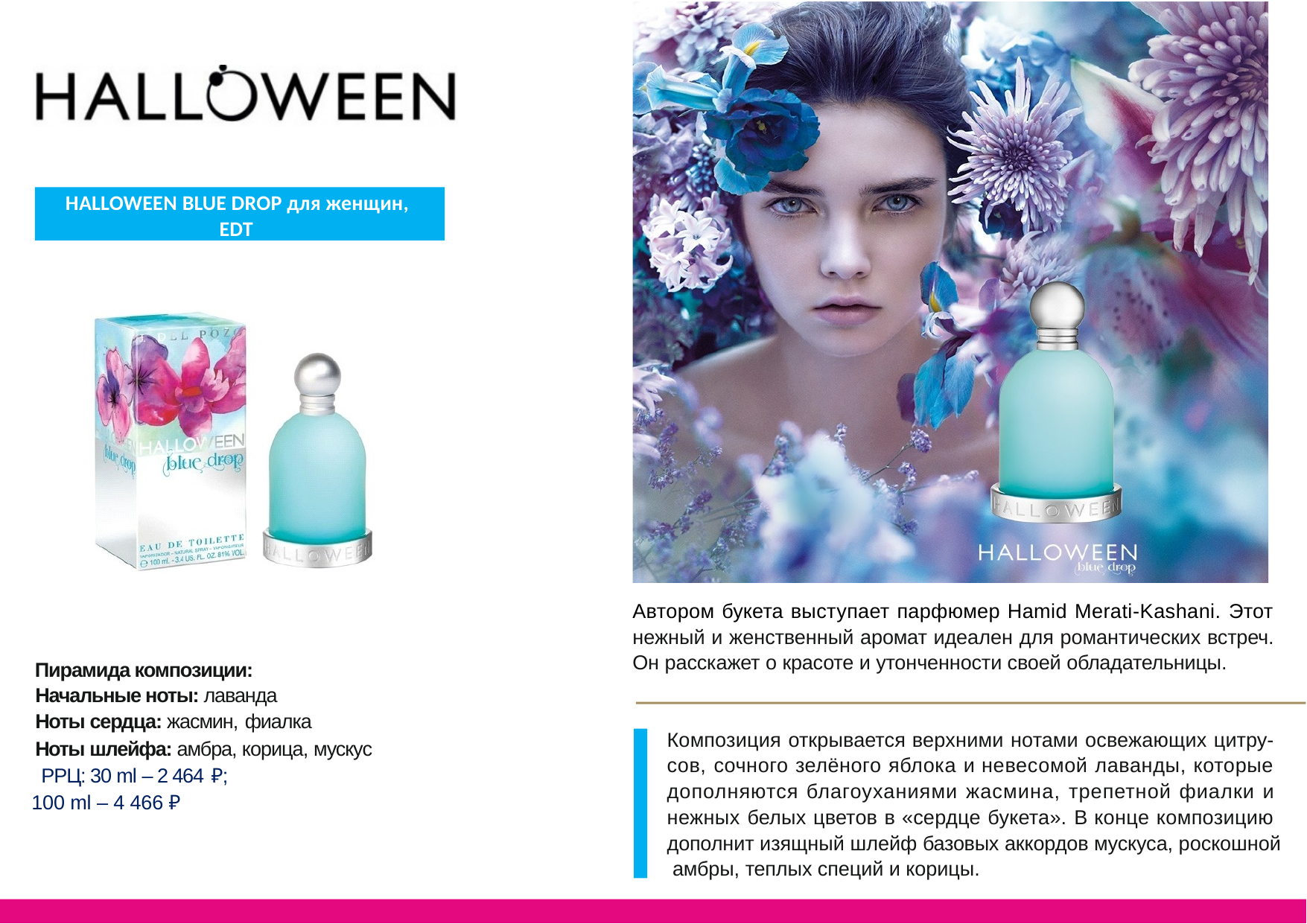

HALLOWEEN BLUE DROP для женщин,  EDT

Автором букета выступает парфюмер Hamid Merati-Kashani. Этот  нежный и женственный аромат идеален для романтических встреч.  Он расскажет о красоте и утонченности своей обладательницы.
Пирамида композиции:  Начальные ноты: лаванда  Ноты сердца: жасмин, фиалка
Ноты шлейфа: амбра, корица, мускус  РРЦ: 30 ml – 2 464 ₽;
100 ml – 4 466 ₽

Композиция открывается верхними нотами освежающих цитру-  сов, сочного зелёного яблока и невесомой лаванды, которые  дополняются благоуханиями жасмина, трепетной фиалки и  нежных белых цветов в «сердце букета». В конце композицию  дополнит изящный шлейф базовых аккордов мускуса, роскошной  амбры, теплых специй и корицы.